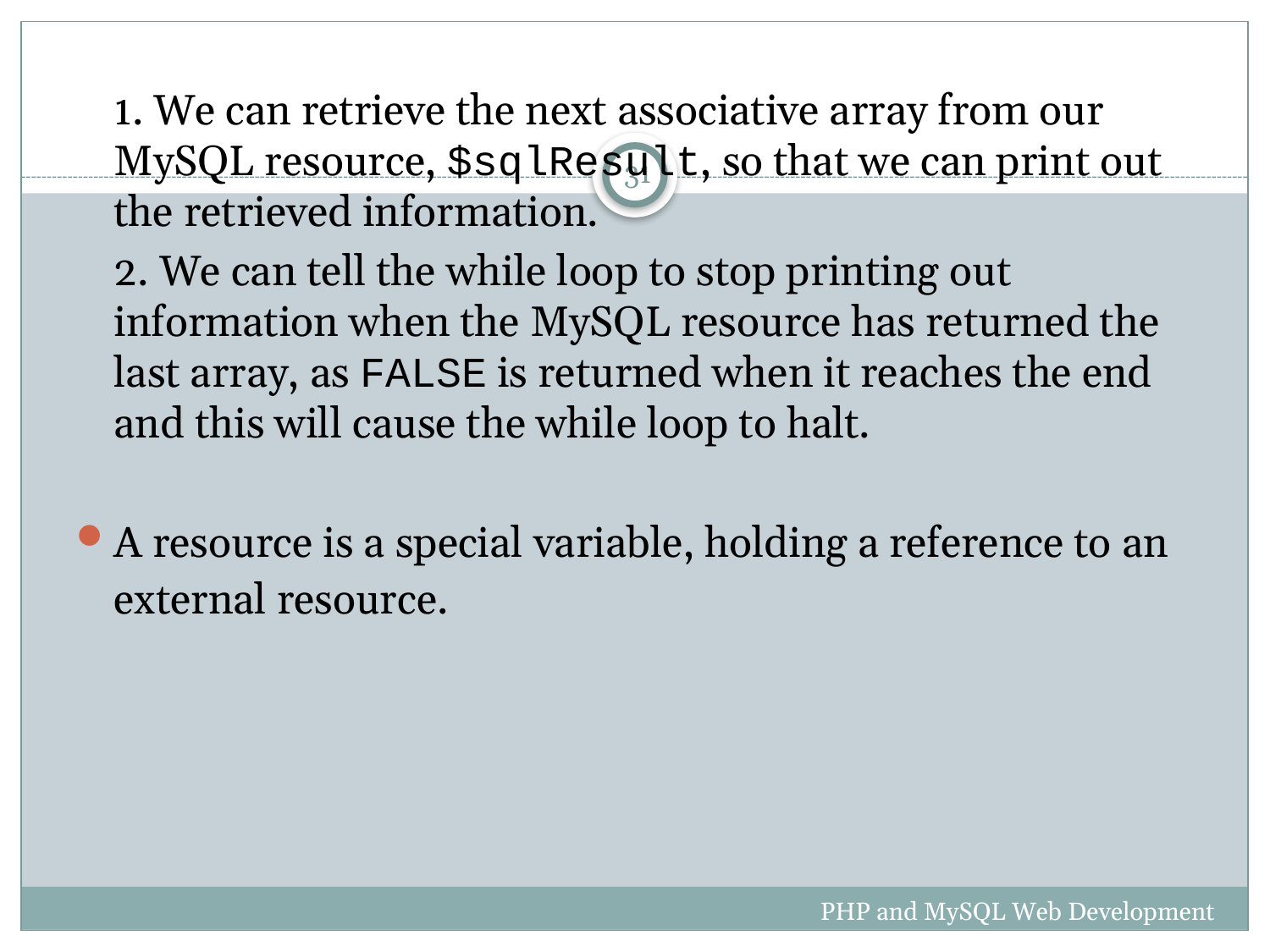

1. We can retrieve the next associative array from our MySQL resource, $sqlResult, so that we can print out the retrieved information.
	2. We can tell the while loop to stop printing out information when the MySQL resource has returned the last array, as FALSE is returned when it reaches the end and this will cause the while loop to halt.

A resource is a special variable, holding a reference to an external resource.

31
PHP and MySQL Web Development